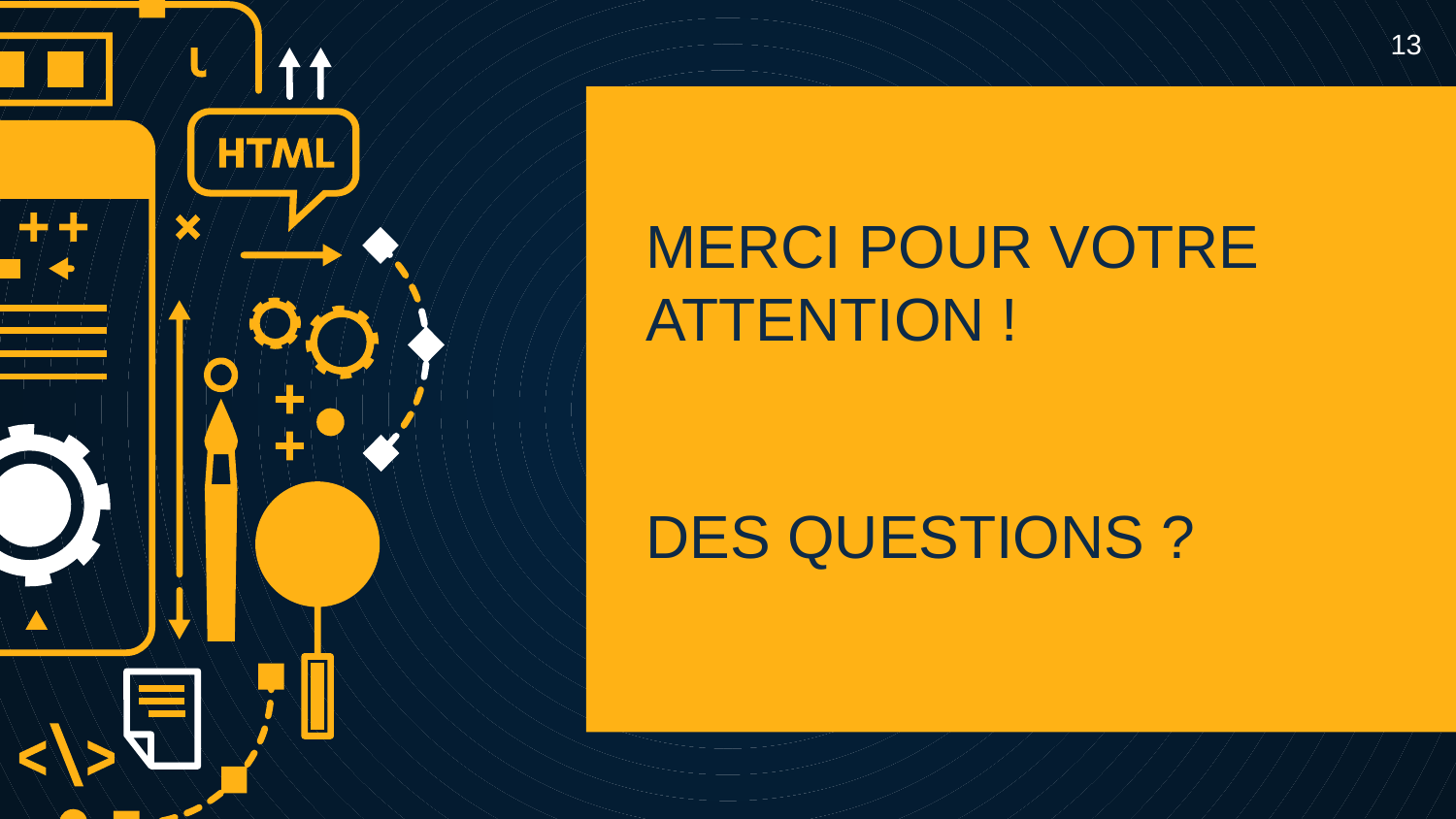

13
# MERCI POUR VOTRE ATTENTION ! DES QUESTIONS ?